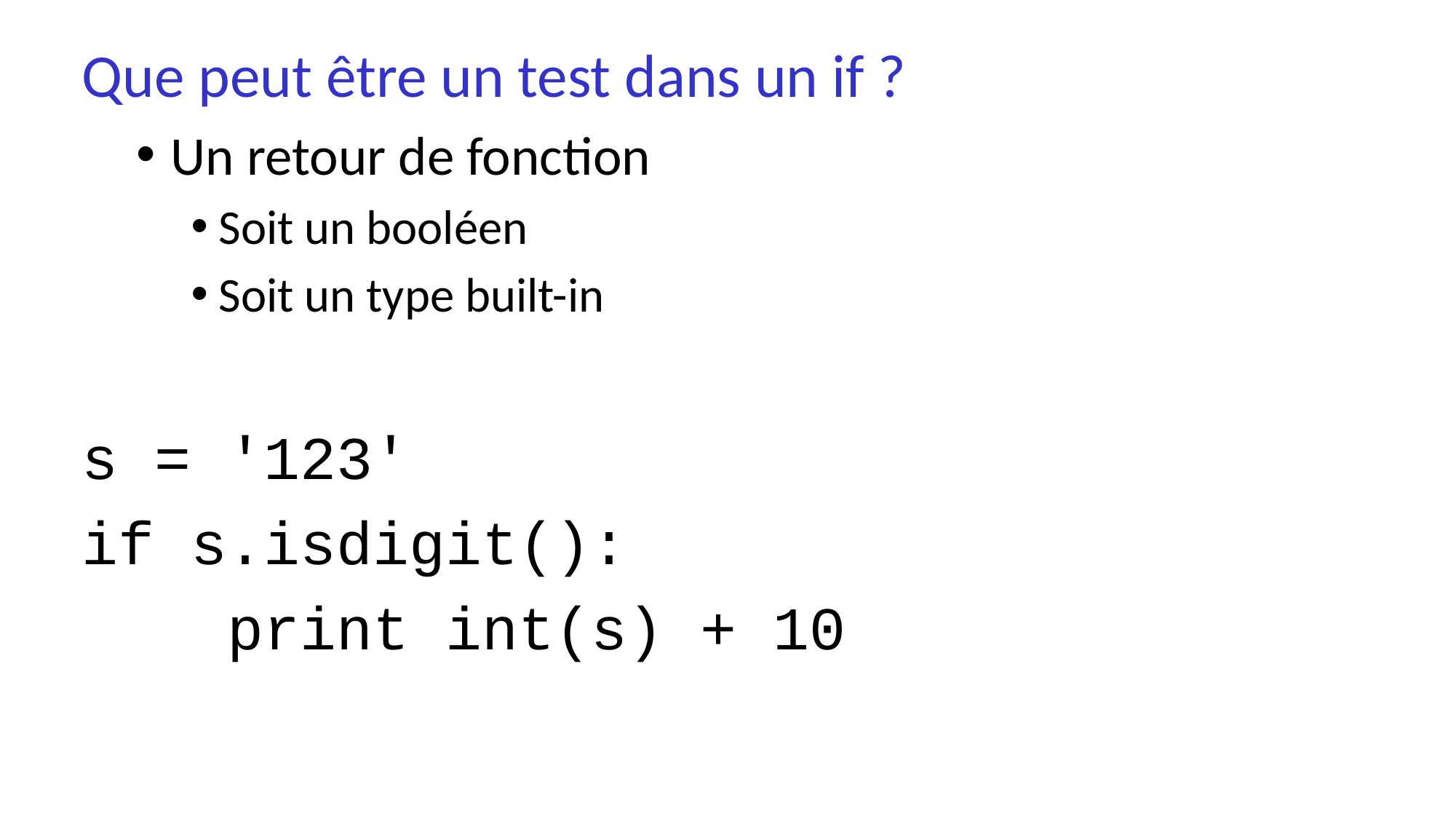

Que peut être un test dans un if ?
Un retour de fonction
Soit un booléen
Soit un type built-in

s = '123'
if s.isdigit():
    print int(s) + 10